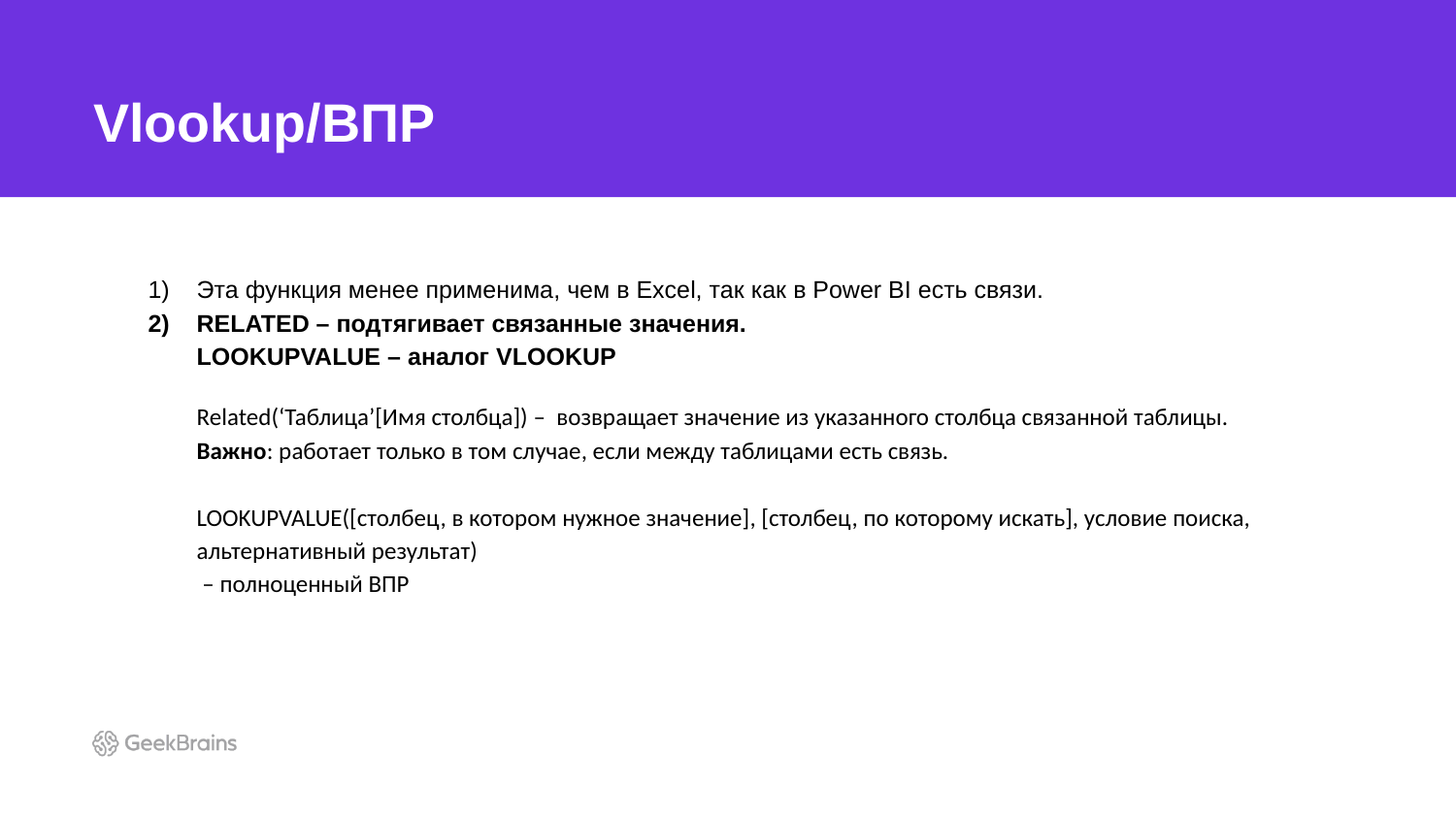

# Vlookup/ВПР
Эта функция менее применима, чем в Excel, так как в Power BI есть связи.
RELATED – подтягивает связанные значения.​
LOOKUPVALUE – аналог VLOOKUP​

Related(‘Таблица’[Имя столбца]) –  возвращает значение из указанного столбца связанной таблицы. ​
Важно: работает только в том случае, если между таблицами есть связь.​

LOOKUPVALUE([столбец, в котором нужное значение], [столбец, по которому искать], условие поиска, альтернативный результат)​
 – полноценный ВПР